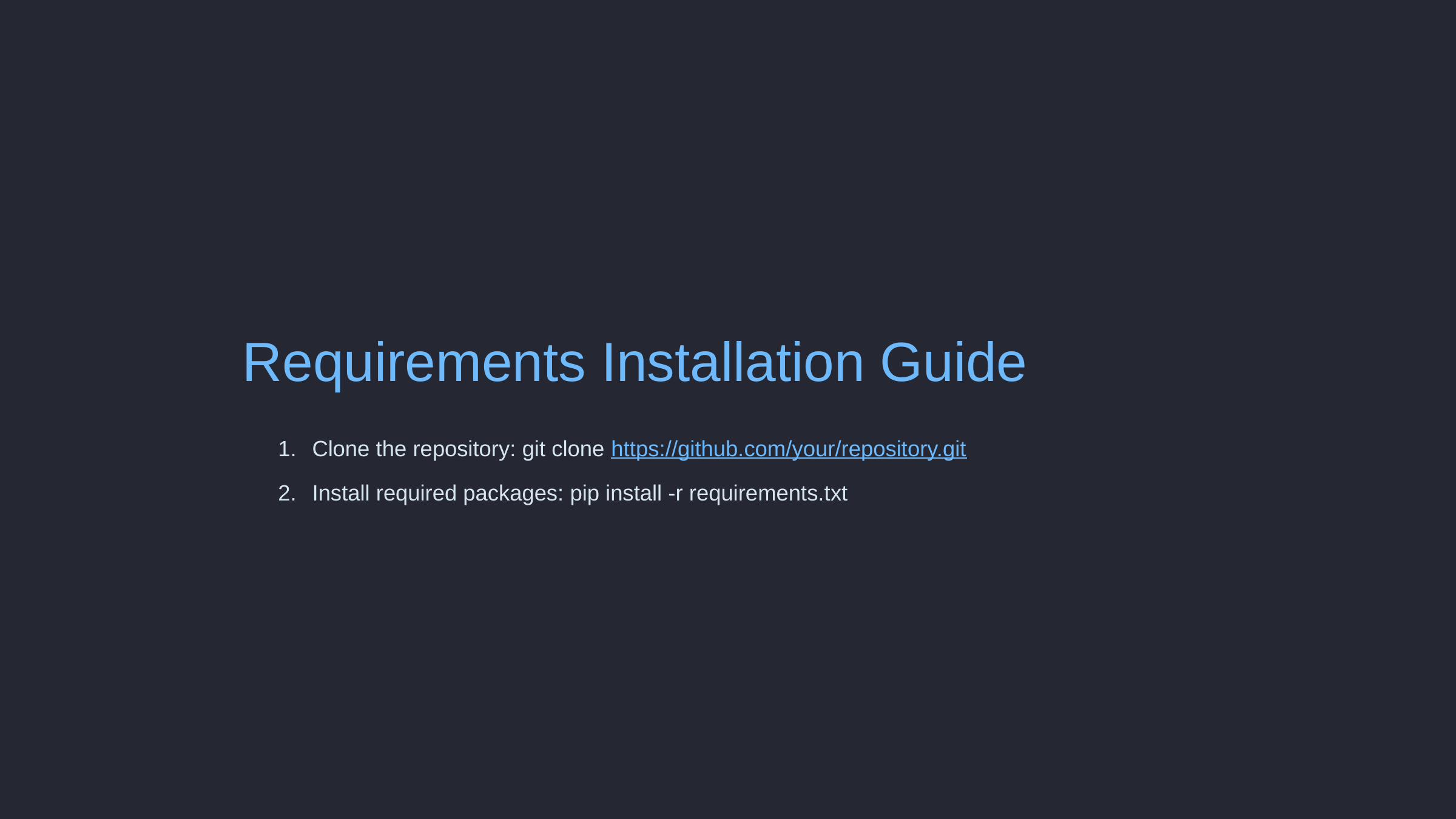

Requirements Installation Guide
Clone the repository: git clone https://github.com/your/repository.git
Install required packages: pip install -r requirements.txt